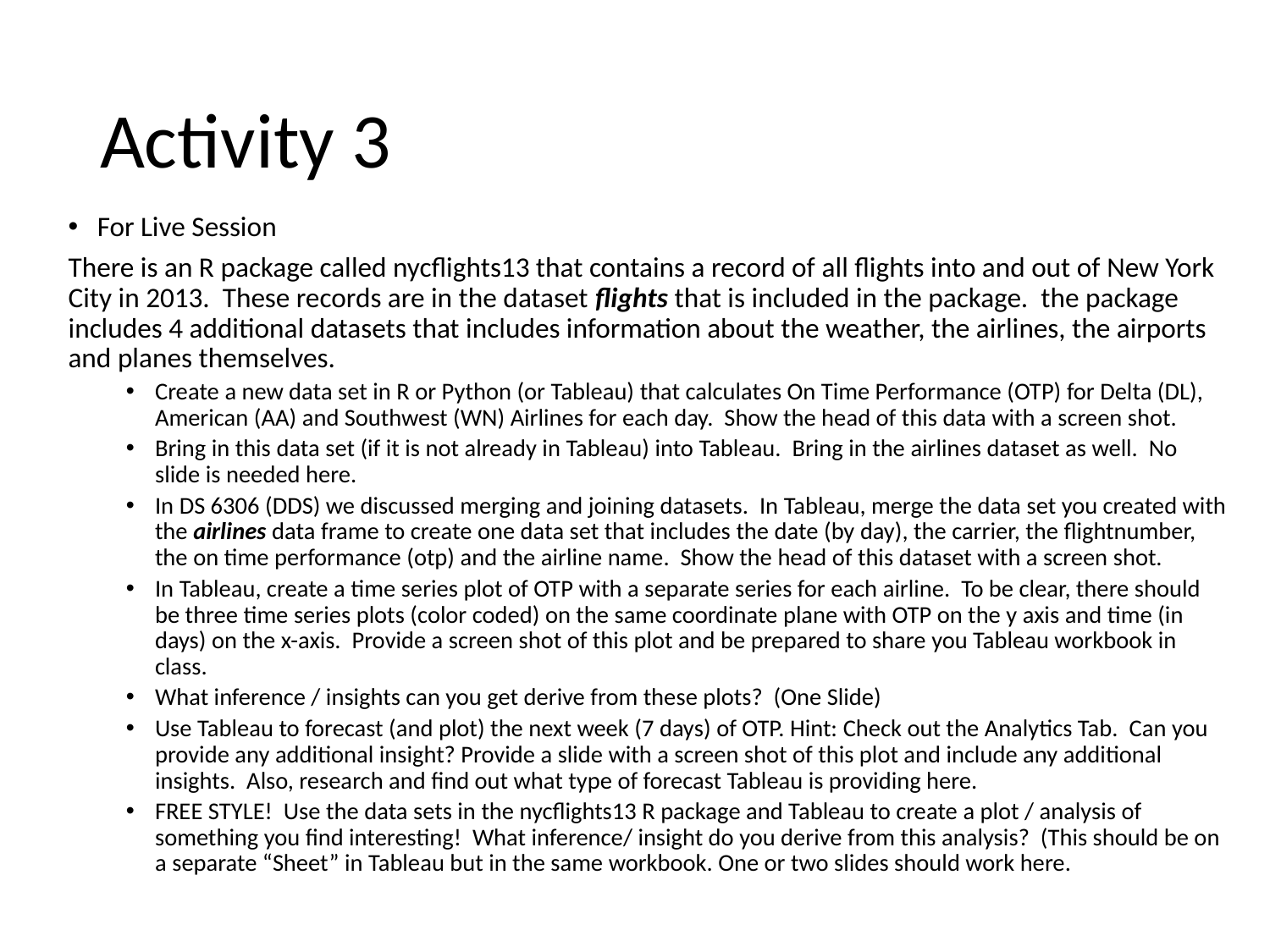

# Activity 3
For Live Session
There is an R package called nycflights13 that contains a record of all flights into and out of New York City in 2013.  These records are in the dataset flights that is included in the package.  the package includes 4 additional datasets that includes information about the weather, the airlines, the airports and planes themselves.
Create a new data set in R or Python (or Tableau) that calculates On Time Performance (OTP) for Delta (DL), American (AA) and Southwest (WN) Airlines for each day.  Show the head of this data with a screen shot.
Bring in this data set (if it is not already in Tableau) into Tableau.  Bring in the airlines dataset as well.  No slide is needed here.
In DS 6306 (DDS) we discussed merging and joining datasets.  In Tableau, merge the data set you created with the airlines data frame to create one data set that includes the date (by day), the carrier, the flightnumber, the on time performance (otp) and the airline name.  Show the head of this dataset with a screen shot.
In Tableau, create a time series plot of OTP with a separate series for each airline.  To be clear, there should be three time series plots (color coded) on the same coordinate plane with OTP on the y axis and time (in days) on the x-axis.  Provide a screen shot of this plot and be prepared to share you Tableau workbook in class.
What inference / insights can you get derive from these plots?  (One Slide)
Use Tableau to forecast (and plot) the next week (7 days) of OTP. Hint: Check out the Analytics Tab.  Can you provide any additional insight? Provide a slide with a screen shot of this plot and include any additional insights.  Also, research and find out what type of forecast Tableau is providing here.
FREE STYLE!  Use the data sets in the nycflights13 R package and Tableau to create a plot / analysis of something you find interesting!  What inference/ insight do you derive from this analysis?  (This should be on a separate “Sheet” in Tableau but in the same workbook. One or two slides should work here.